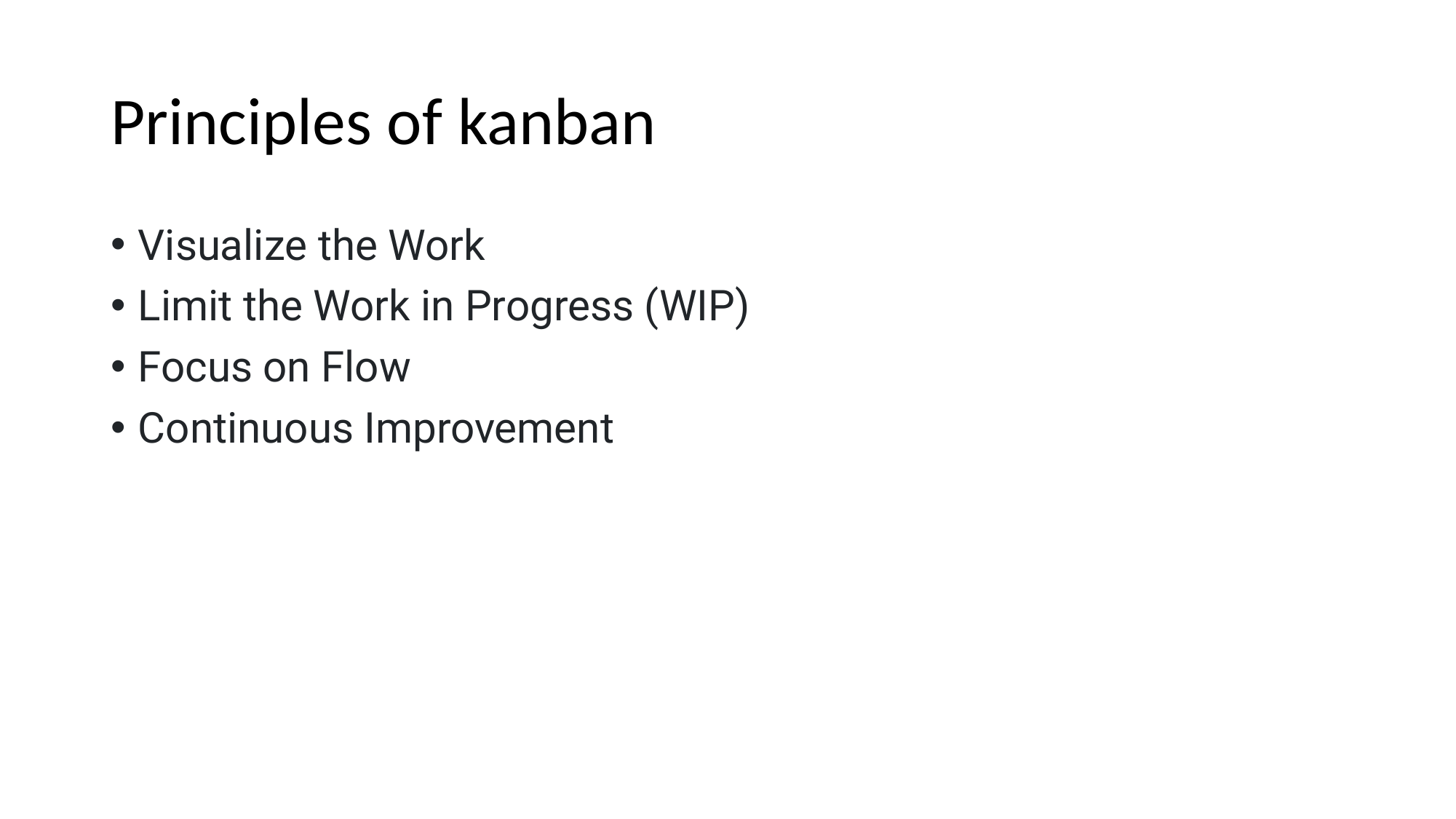

# Principles of kanban
Visualize the Work
Limit the Work in Progress (WIP)
Focus on Flow
Continuous Improvement